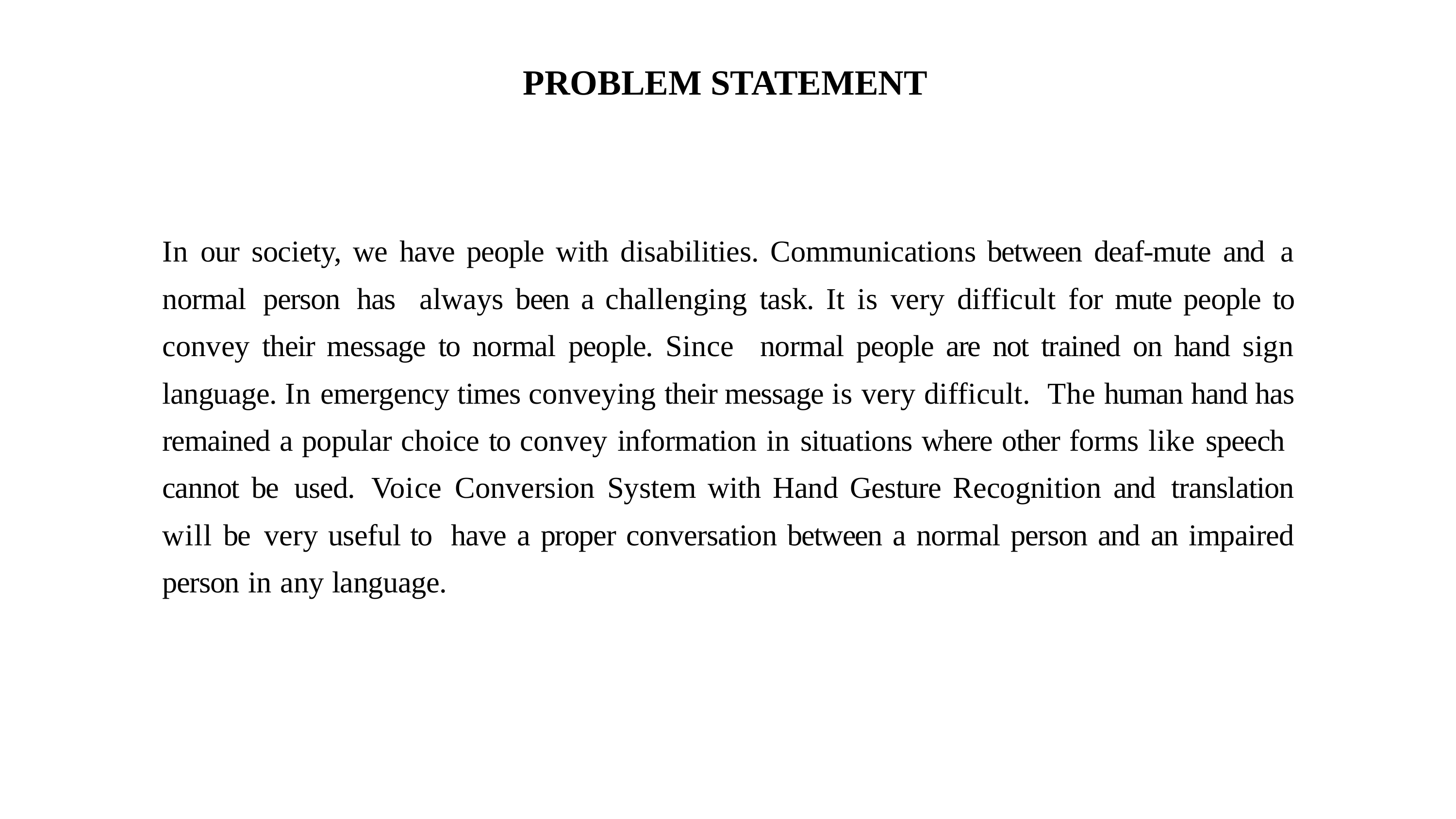

# PROBLEM STATEMENT
In our society, we have people with disabilities. Communications between deaf-mute and a normal person has  always been a challenging task. It is very difficult for mute people to convey their message to normal people. Since  normal people are not trained on hand sign language. In emergency times conveying their message is very difficult.  The human hand has remained a popular choice to convey information in situations where other forms like speech  cannot be used. Voice Conversion System with Hand Gesture Recognition and translation will be very useful to  have a proper conversation between a normal person and an impaired person in any language.